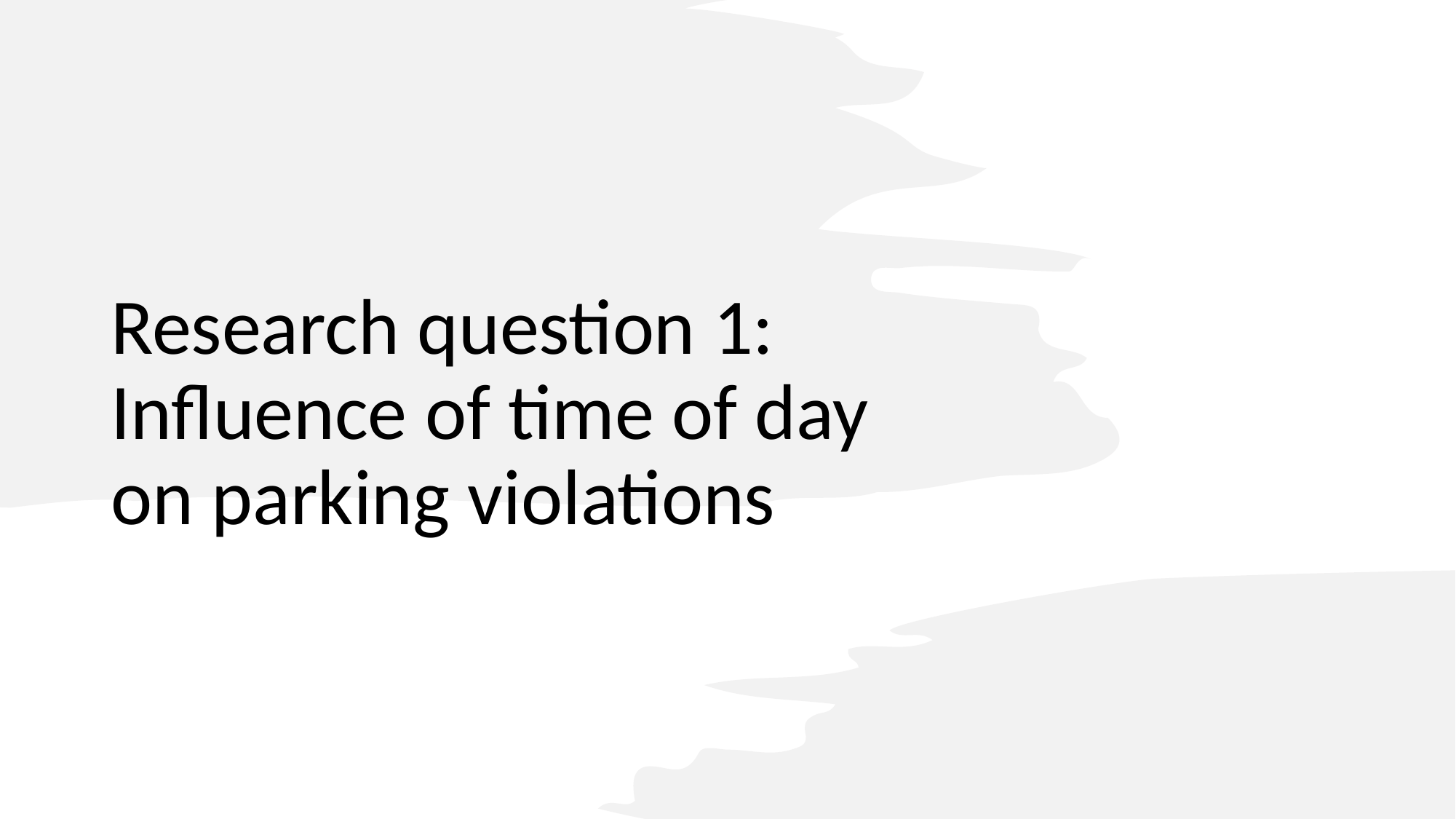

# Research question 1: Influence of time of day on parking violations